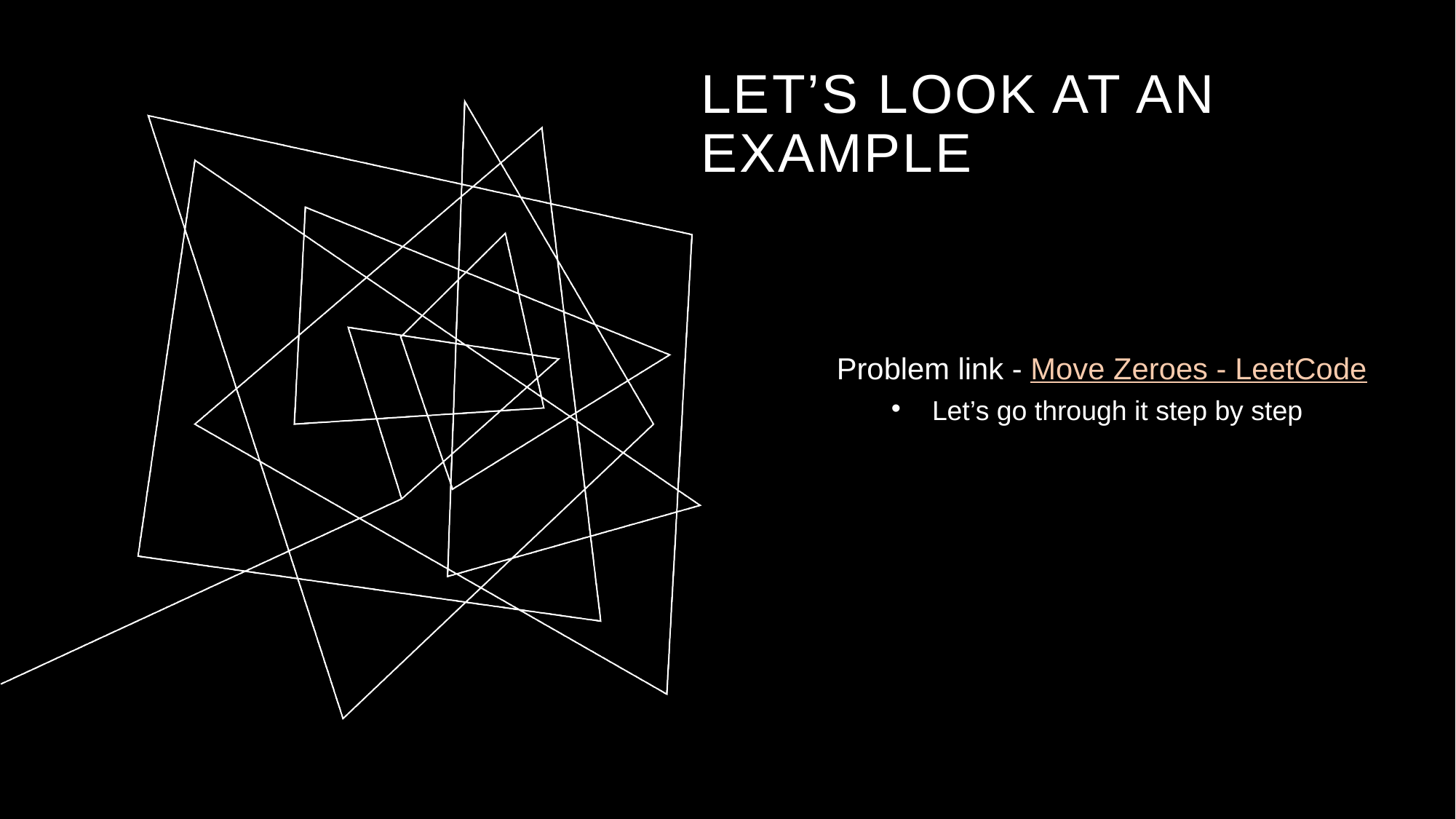

# Let’s look at an example
Problem link - Move Zeroes - LeetCode
Let’s go through it step by step